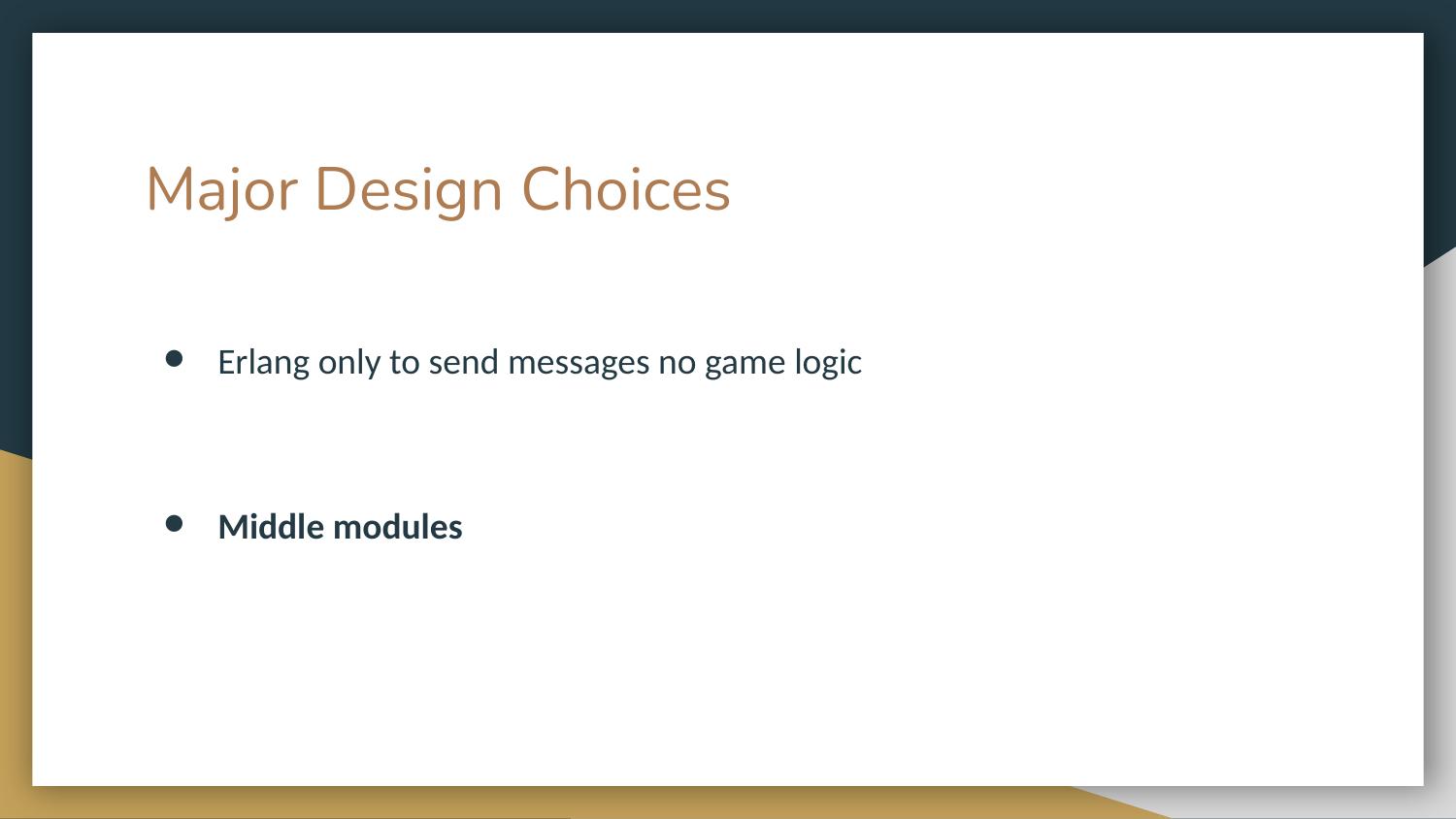

# Major Design Choices
Erlang only to send messages no game logic

Middle modules